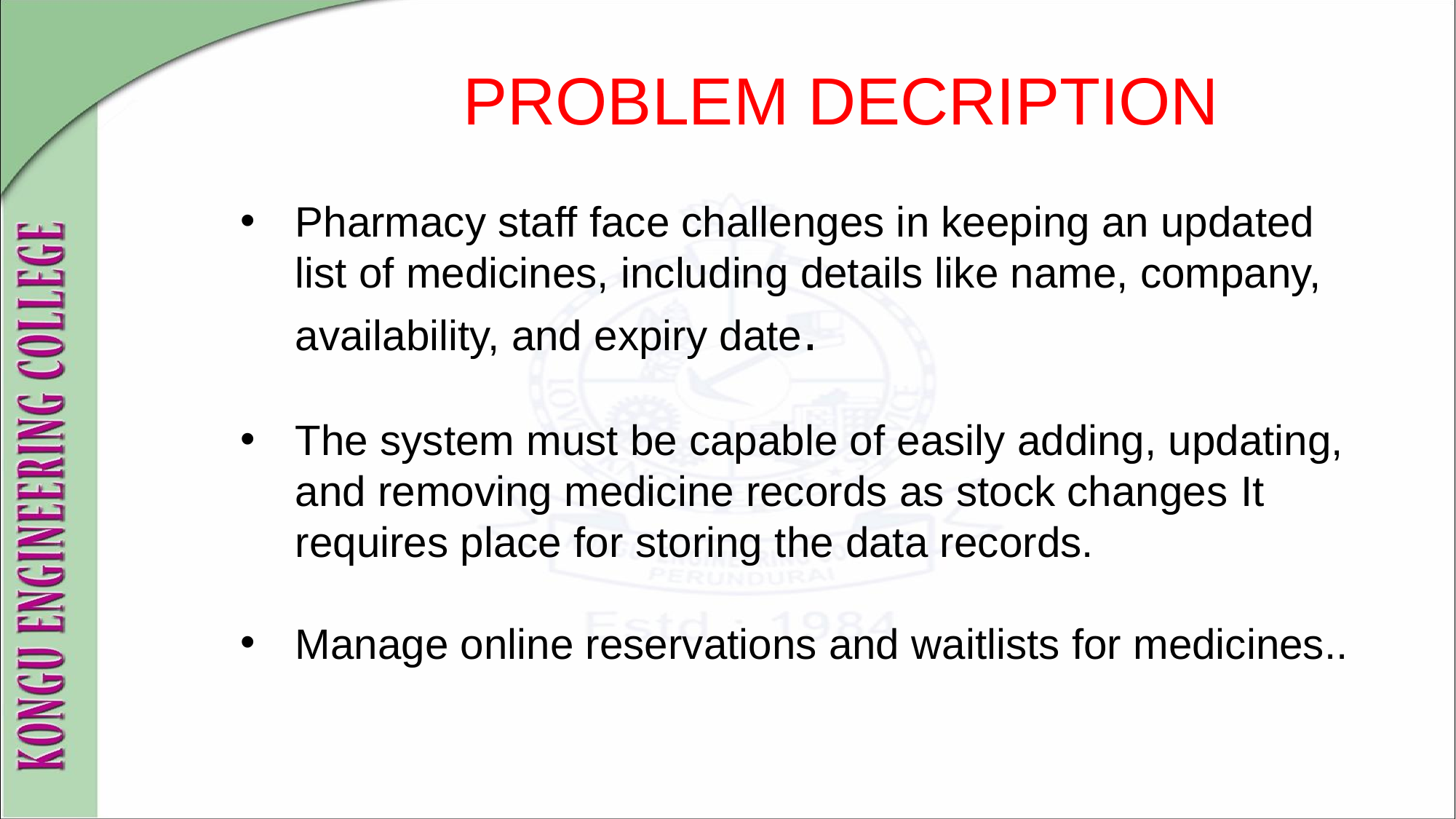

.

PROBLEM DECRIPTION
Pharmacy staff face challenges in keeping an updated list of medicines, including details like name, company, availability, and expiry date.

The system must be capable of easily adding, updating, and removing medicine records as stock changes It requires place for storing the data records.

Manage online reservations and waitlists for medicines..